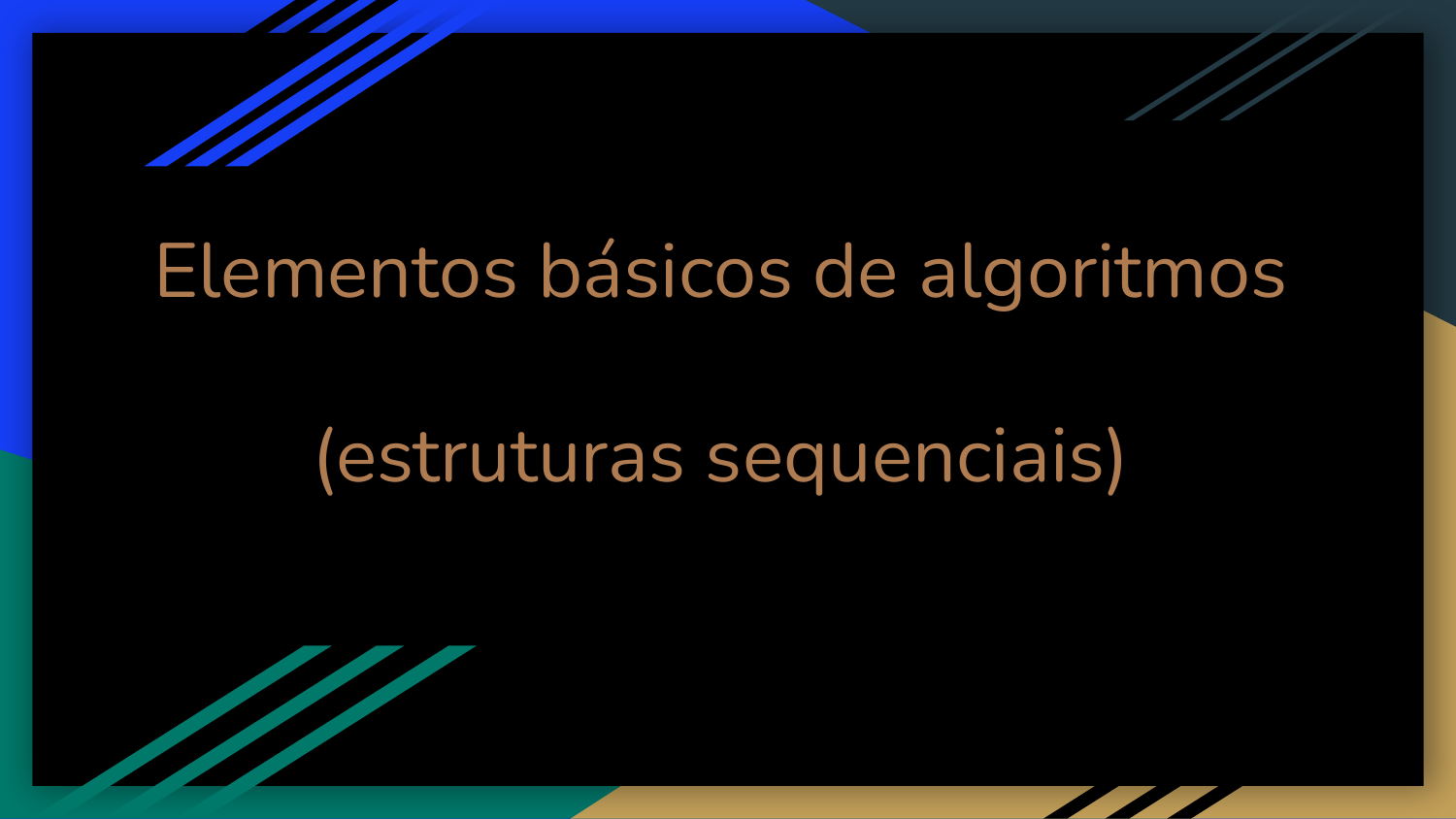

# Elementos básicos de algoritmos (estruturas sequenciais)